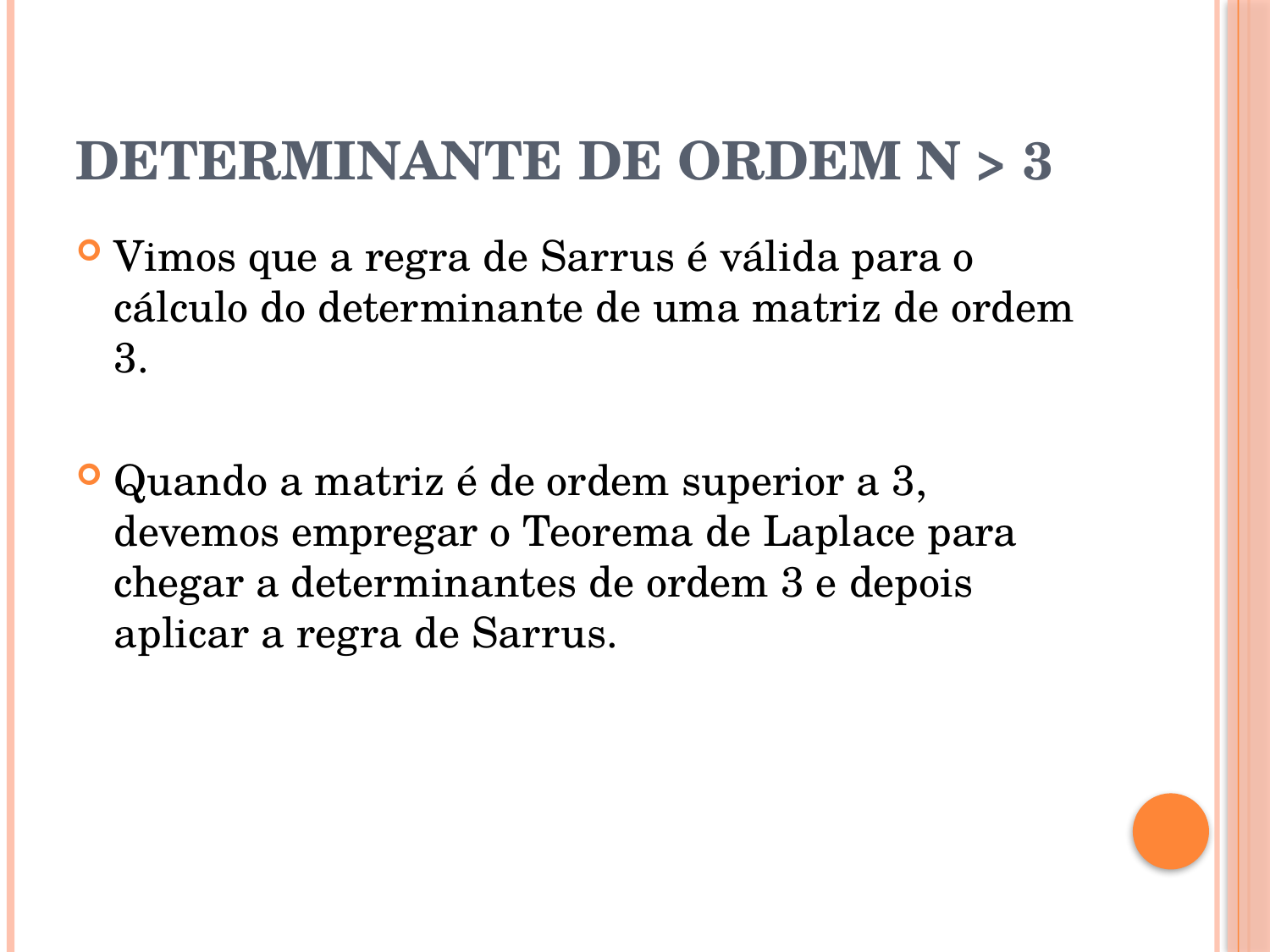

# Determinante de ordem n > 3
Vimos que a regra de Sarrus é válida para o cálculo do determinante de uma matriz de ordem 3.

Quando a matriz é de ordem superior a 3, devemos empregar o Teorema de Laplace para chegar a determinantes de ordem 3 e depois aplicar a regra de Sarrus.